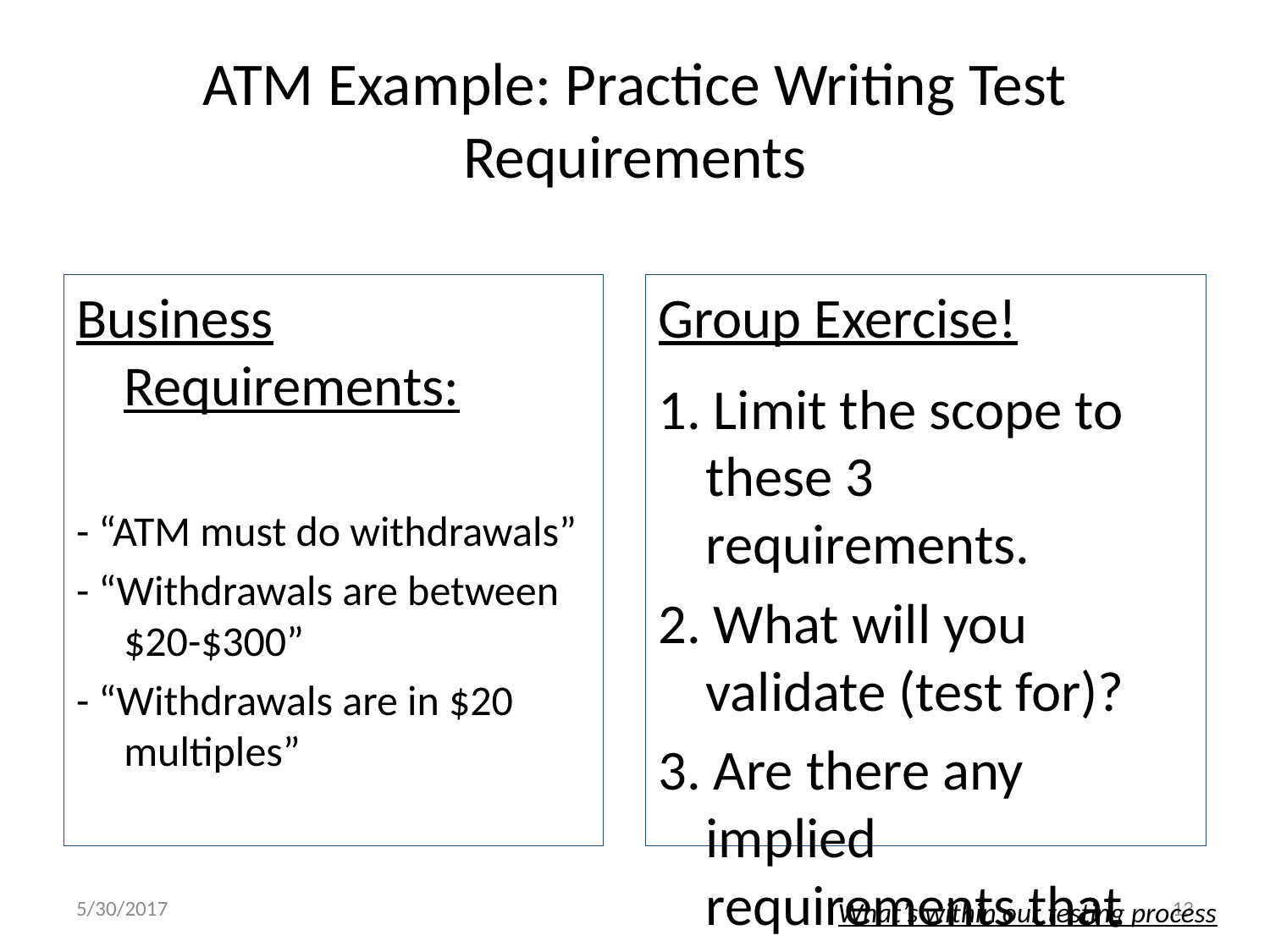

# ATM Example: Practice Writing Test Requirements
Business Requirements:

- “ATM must do withdrawals”
- “Withdrawals are between $20-$300”
- “Withdrawals are in $20 multiples”
Group Exercise!

1. Limit the scope to these 3 requirements.
2. What will you validate (test for)?
3. Are there any implied requirements that may not be written out?
5/30/2017
13
What’s within our testing process